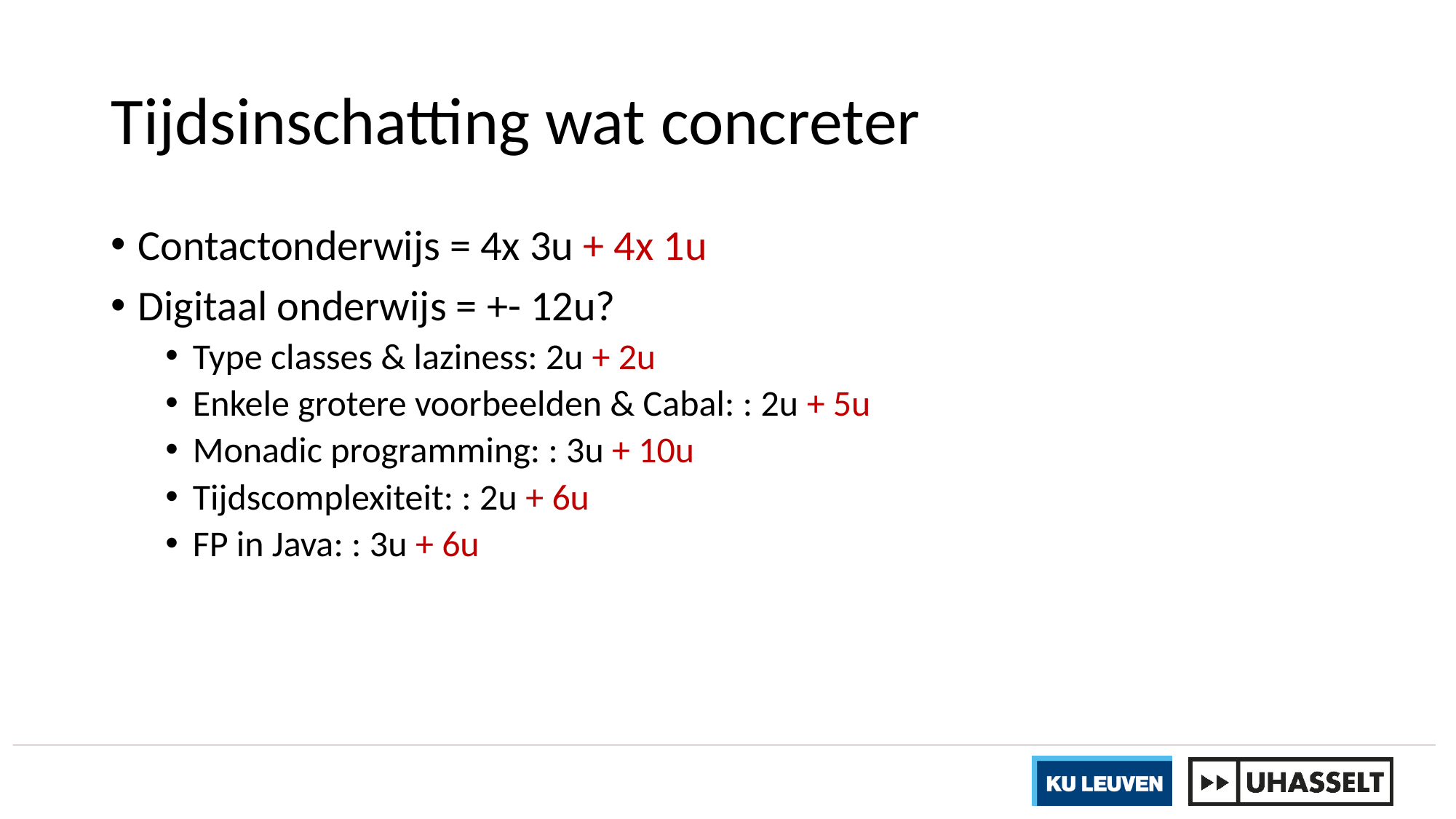

# Tijdsinschatting wat concreter
Contactonderwijs = 4x 3u + 4x 1u
Digitaal onderwijs = +- 12u?
Type classes & laziness: 2u + 2u
Enkele grotere voorbeelden & Cabal: : 2u + 5u
Monadic programming: : 3u + 10u
Tijdscomplexiteit: : 2u + 6u
FP in Java: : 3u + 6u